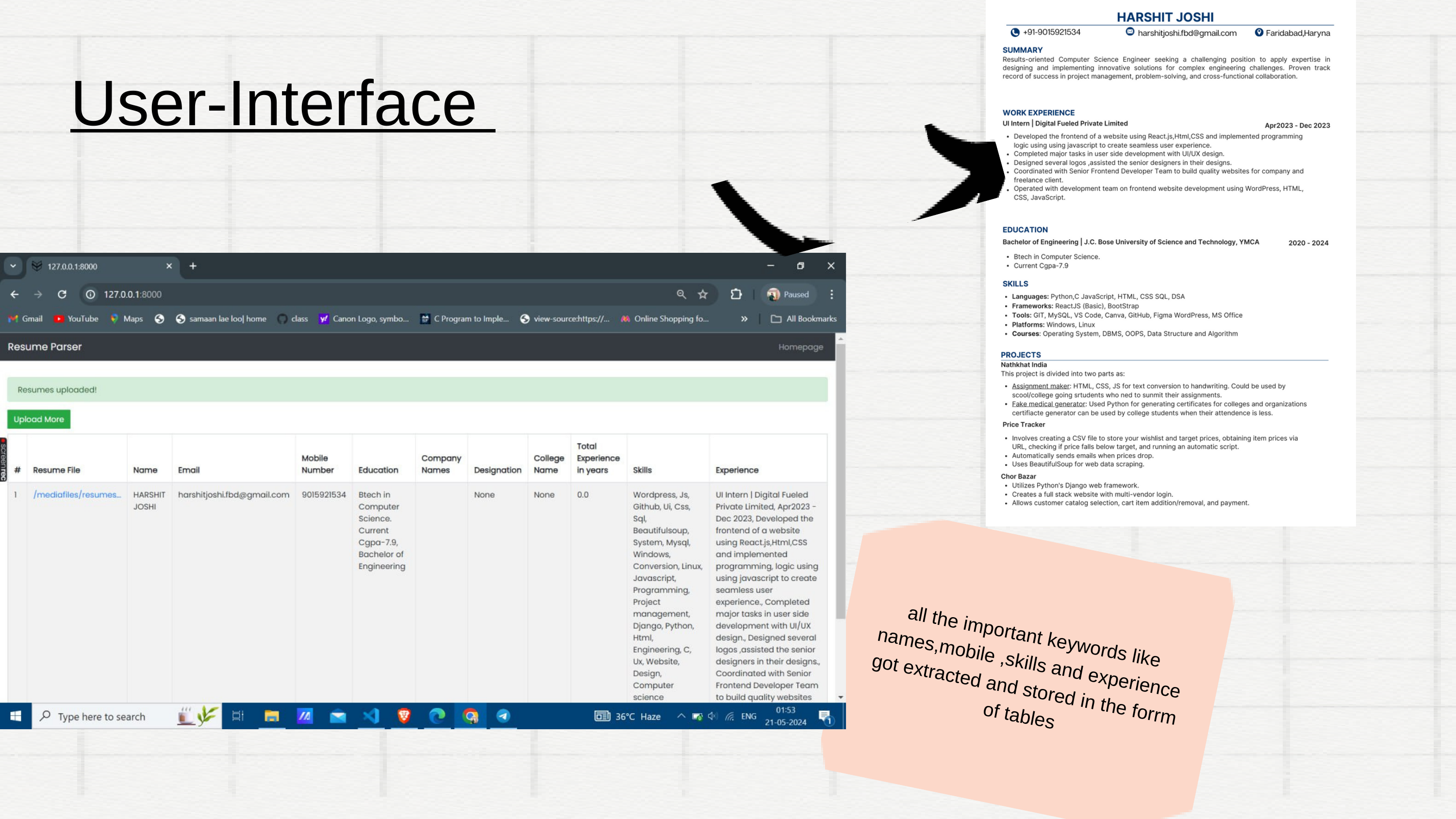

User-Interface

all the important keywords like names,mobile ,skills and experience got extracted and stored in the forrm of tables